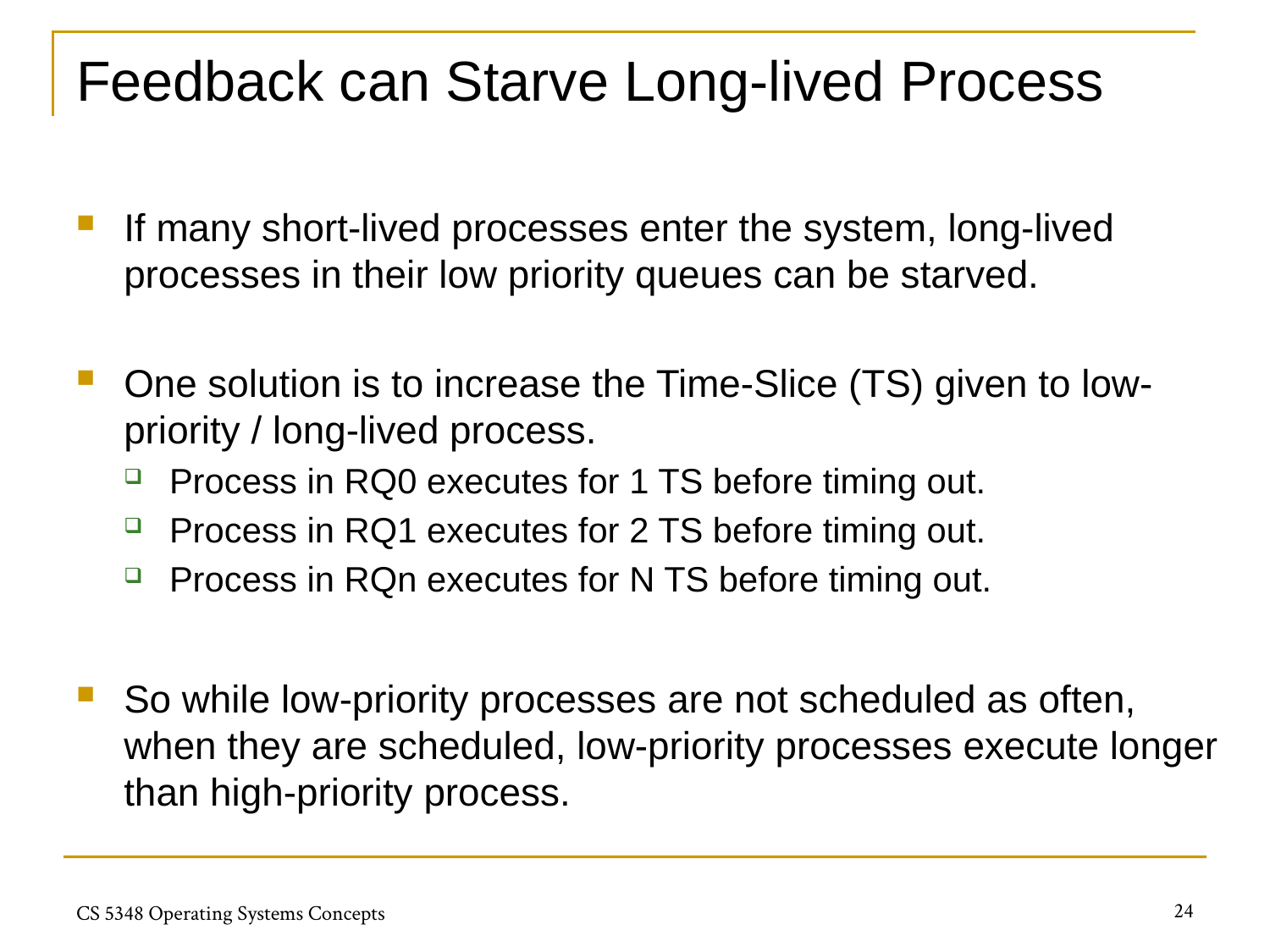

# Feedback can Starve Long-lived Process
If many short-lived processes enter the system, long-lived processes in their low priority queues can be starved.

One solution is to increase the Time-Slice (TS) given to low-priority / long-lived process.
Process in RQ0 executes for 1 TS before timing out.
Process in RQ1 executes for 2 TS before timing out.
Process in RQn executes for N TS before timing out.

So while low-priority processes are not scheduled as often, when they are scheduled, low-priority processes execute longer than high-priority process.
24
CS 5348 Operating Systems Concepts